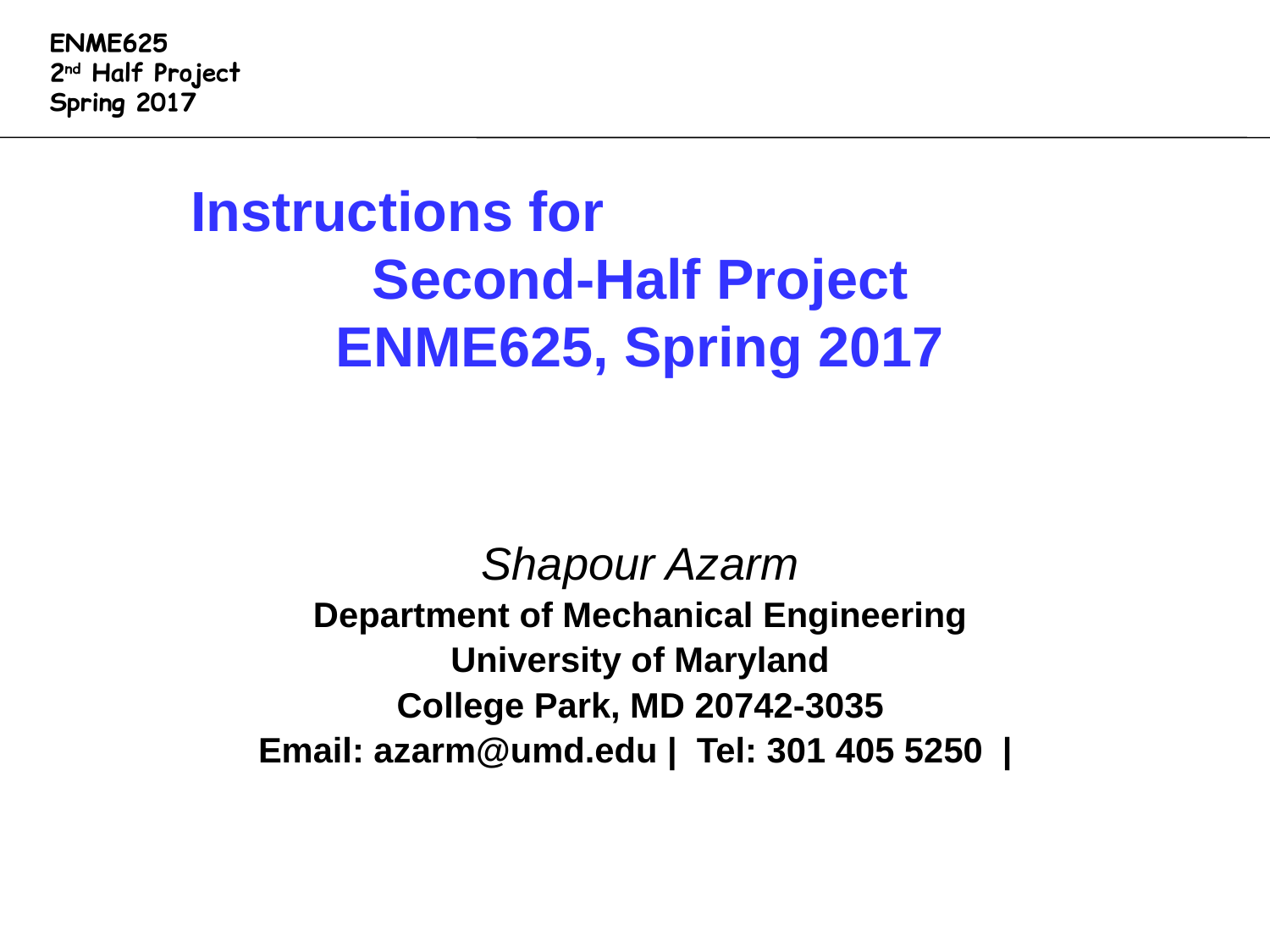

Instructions for
Second-Half Project
ENME625, Spring 2017
Shapour Azarm
Department of Mechanical Engineering
University of Maryland
College Park, MD 20742-3035
Email: azarm@umd.edu |  Tel: 301 405 5250  |